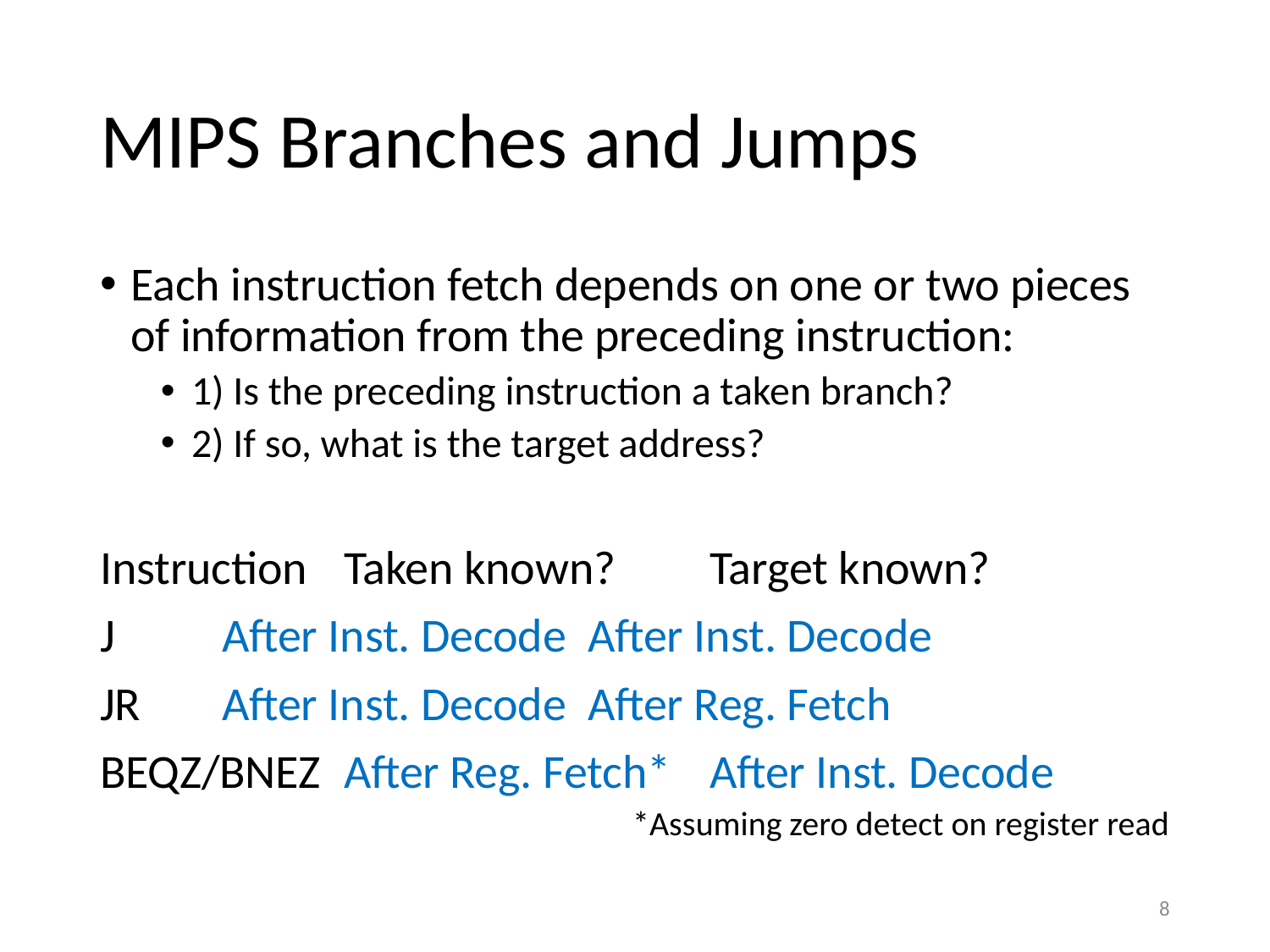

# MIPS Branches and Jumps
Each instruction fetch depends on one or two pieces of information from the preceding instruction:
1) Is the preceding instruction a taken branch?
2) If so, what is the target address?

Instruction	Taken known?	Target known?
J		After Inst. Decode	After Inst. Decode
JR		After Inst. Decode	After Reg. Fetch
BEQZ/BNEZ	After Reg. Fetch*	After Inst. Decode
*Assuming zero detect on register read

8